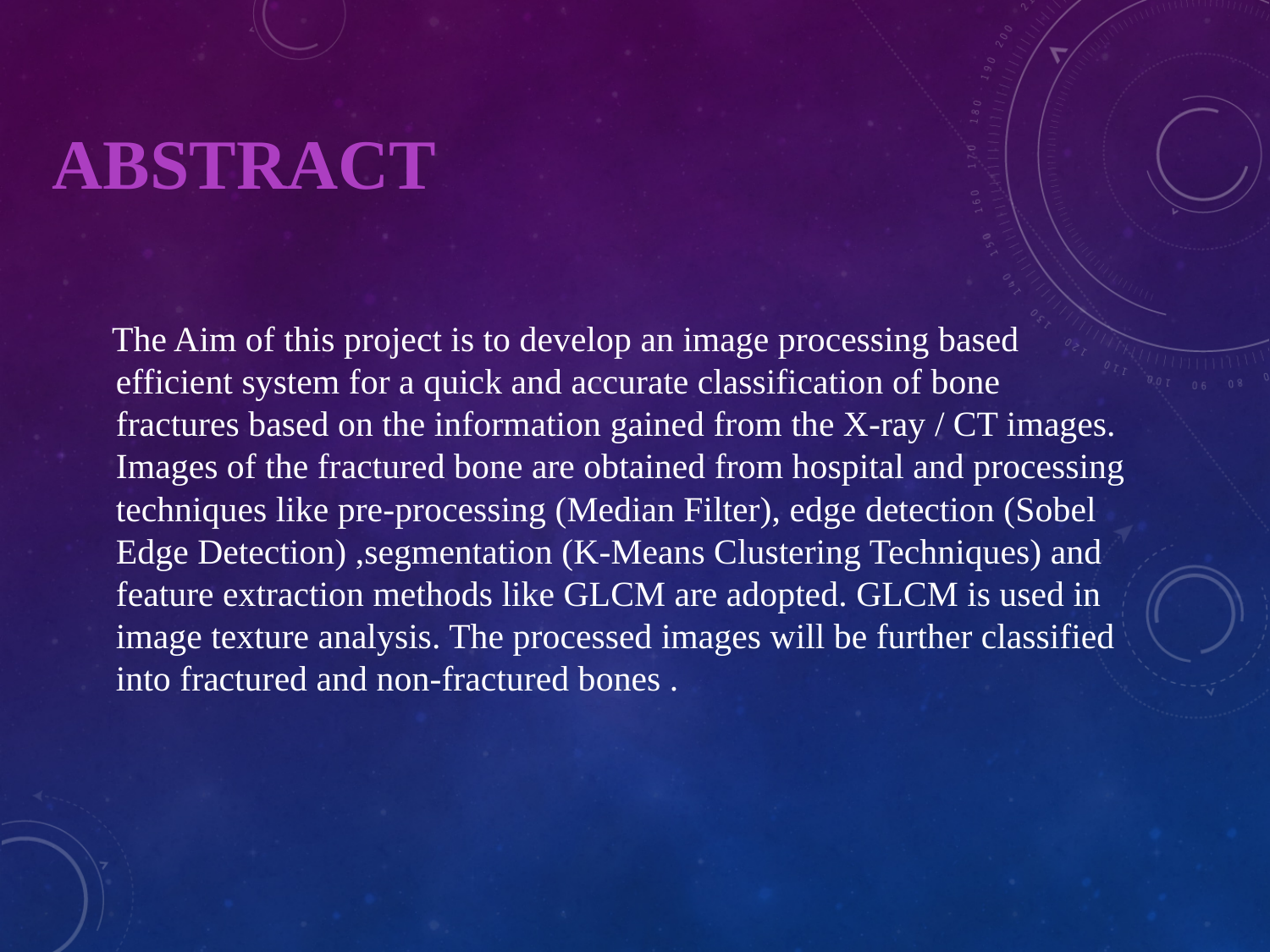

# ABSTRACT
    The Aim of this project is to develop an image processing based efficient system for a quick and accurate classification of bone fractures based on the information gained from the X-ray / CT images. Images of the fractured bone are obtained from hospital and processing techniques like pre-processing (Median Filter), edge detection (Sobel Edge Detection) ,segmentation (K-Means Clustering Techniques) and feature extraction methods like GLCM are adopted. GLCM is used in image texture analysis. The processed images will be further classified into fractured and non-fractured bones .